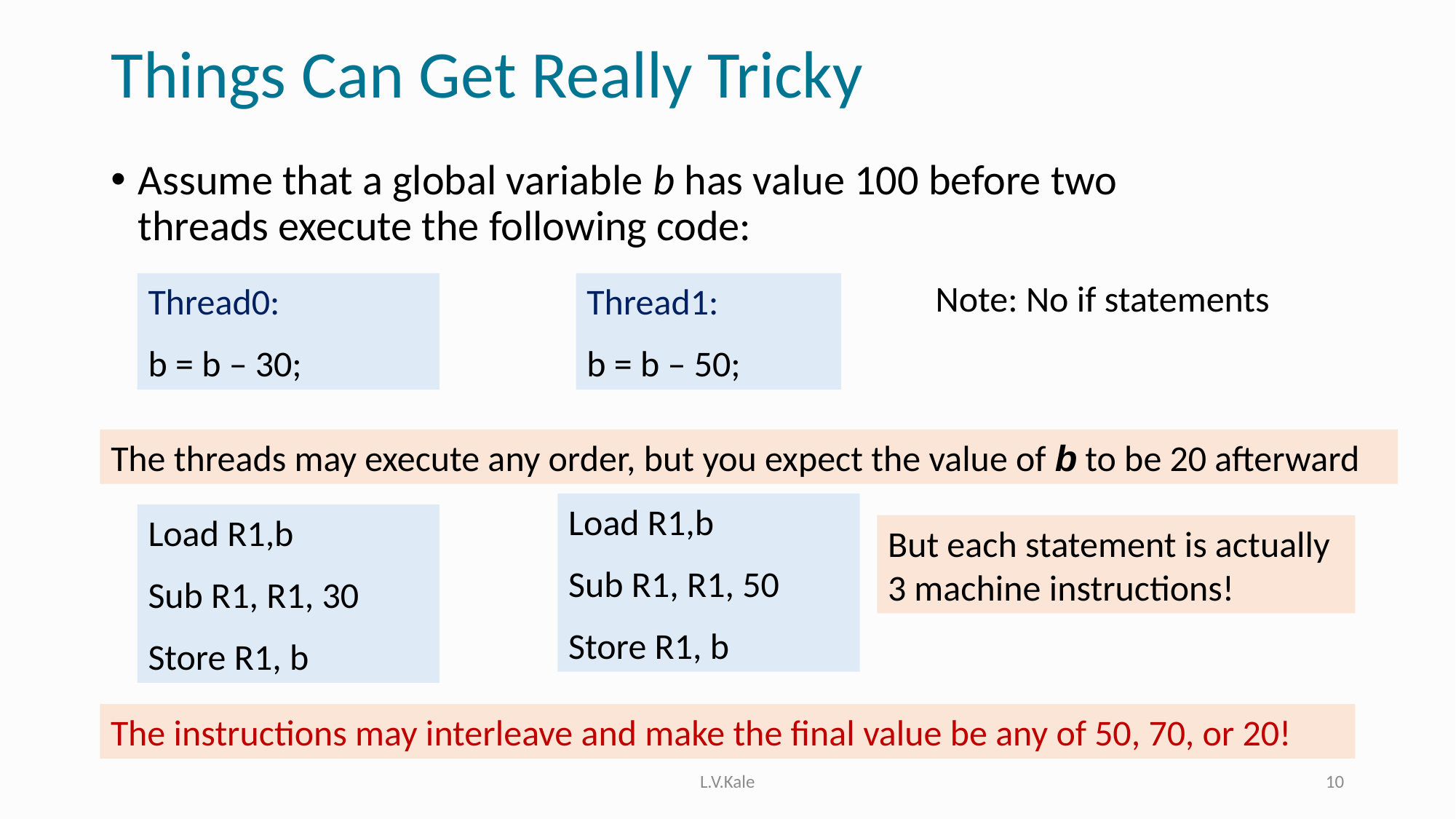

# Things Can Get Really Tricky
Assume that a global variable b has value 100 before two threads execute the following code:
Note: No if statements
Thread0:
b = b – 30;
Thread1:
b = b – 50;
The threads may execute any order, but you expect the value of b to be 20 afterward
Load R1,b
Sub R1, R1, 50
Store R1, b
Load R1,b
Sub R1, R1, 30
Store R1, b
But each statement is actually 3 machine instructions!
The instructions may interleave and make the final value be any of 50, 70, or 20!
L.V.Kale
10